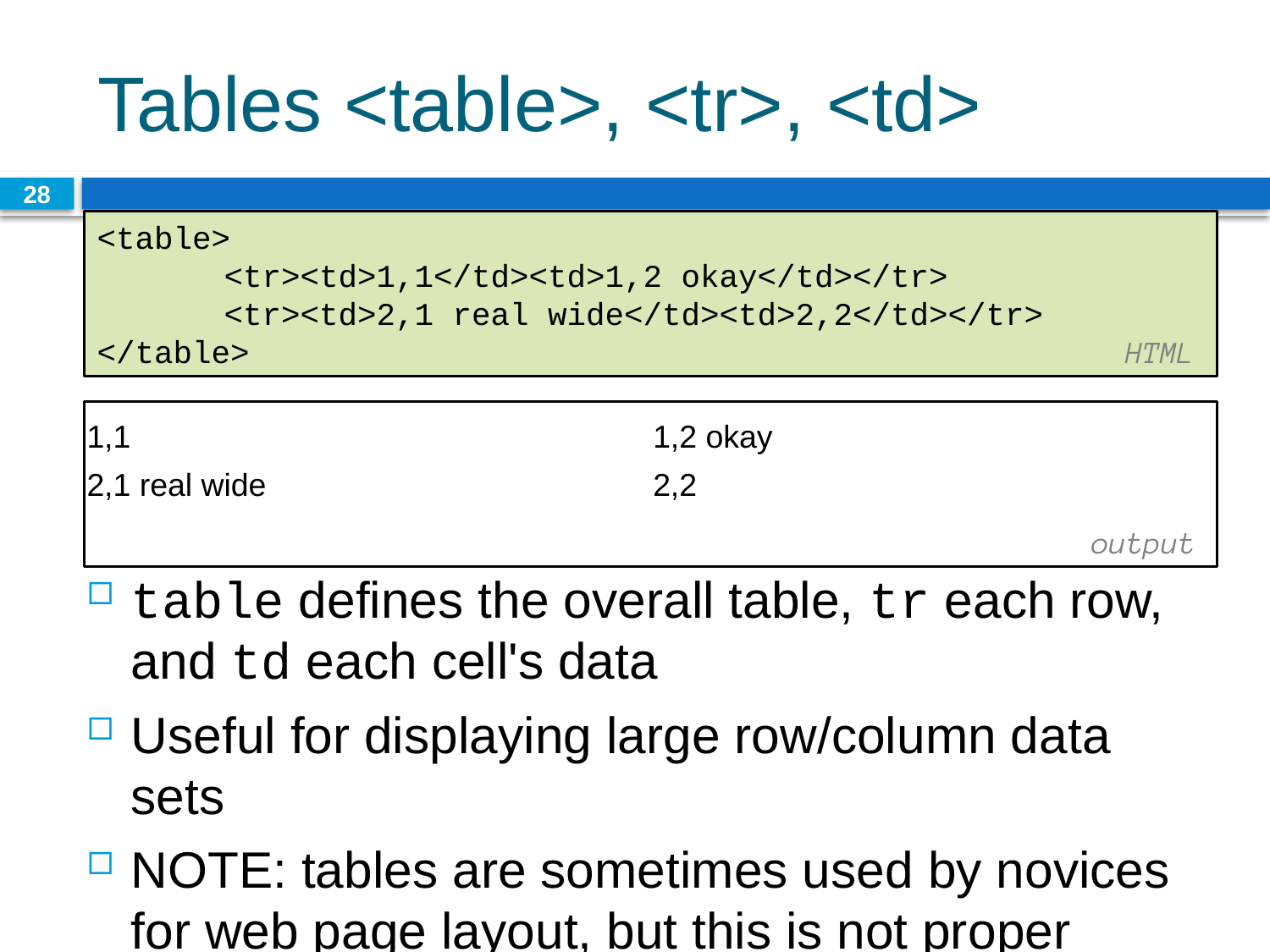

# Tables <table>, <tr>, <td>
28
<table>
	<tr><td>1,1</td><td>1,2 okay</td></tr>
	<tr><td>2,1 real wide</td><td>2,2</td></tr> </table>		                                  HTML

       	                                                  output
| 1,1 | 1,2 okay |
| --- | --- |
| 2,1 real wide | 2,2 |
table defines the overall table, tr each row, and td each cell's data
Useful for displaying large row/column data sets
NOTE: tables are sometimes used by novices for web page layout, but this is not proper semantic HTML and should be avoided